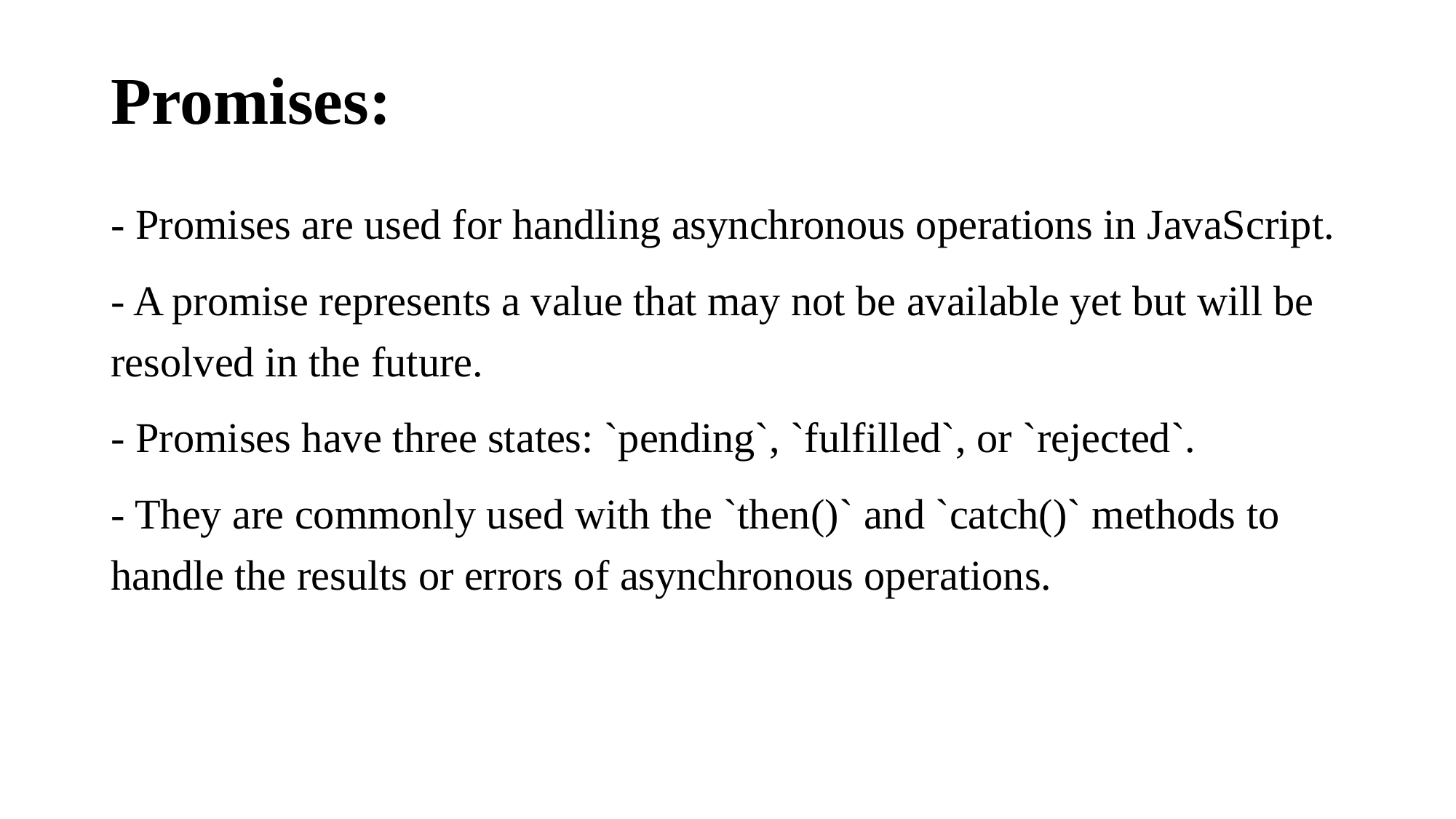

# Promises:
- Promises are used for handling asynchronous operations in JavaScript.
- A promise represents a value that may not be available yet but will be resolved in the future.
- Promises have three states: `pending`, `fulfilled`, or `rejected`.
- They are commonly used with the `then()` and `catch()` methods to handle the results or errors of asynchronous operations.